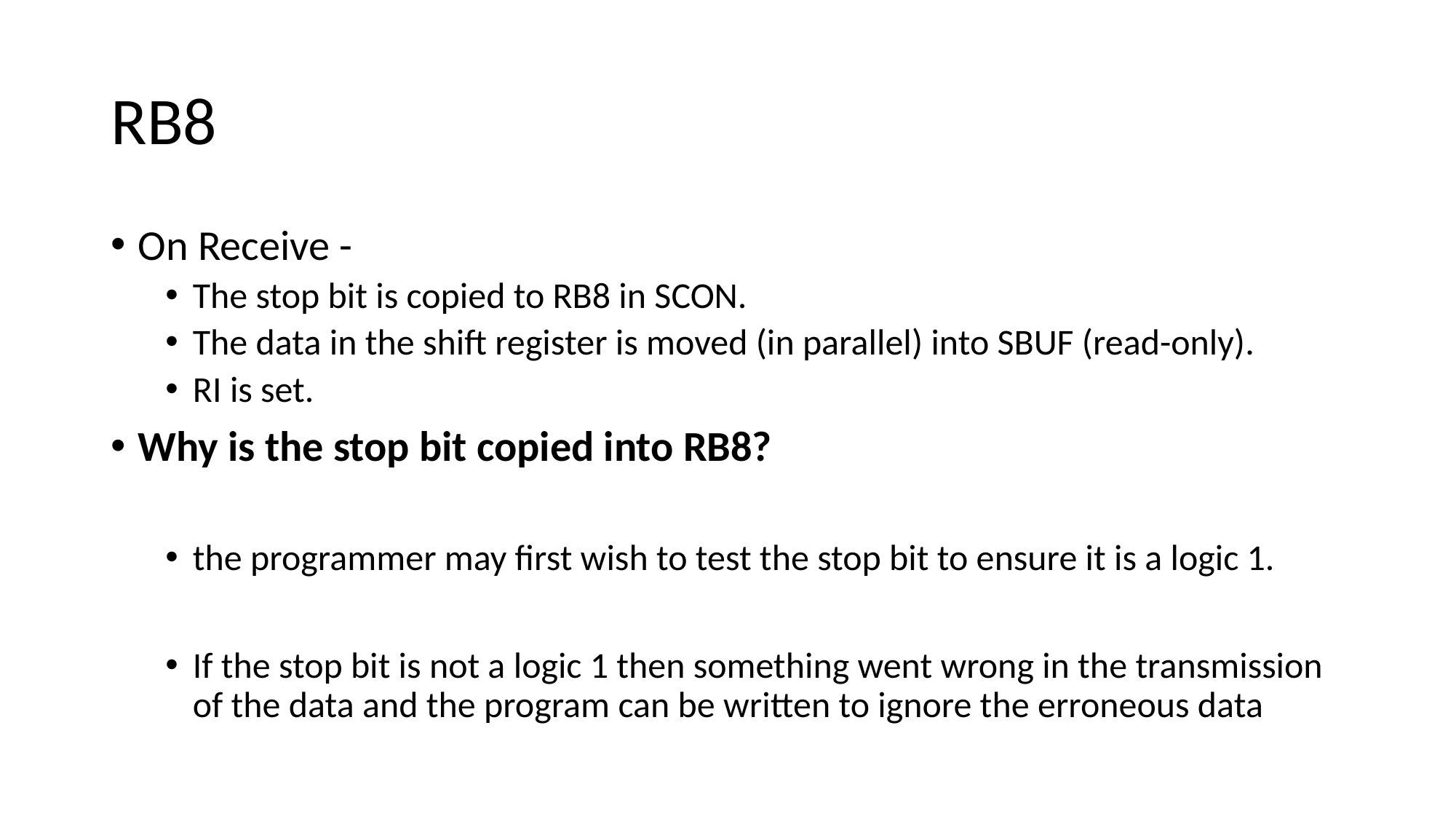

# RB8
On Receive -
The stop bit is copied to RB8 in SCON.
The data in the shift register is moved (in parallel) into SBUF (read-only).
RI is set.
Why is the stop bit copied into RB8?

the programmer may first wish to test the stop bit to ensure it is a logic 1.

If the stop bit is not a logic 1 then something went wrong in the transmission of the data and the program can be written to ignore the erroneous data